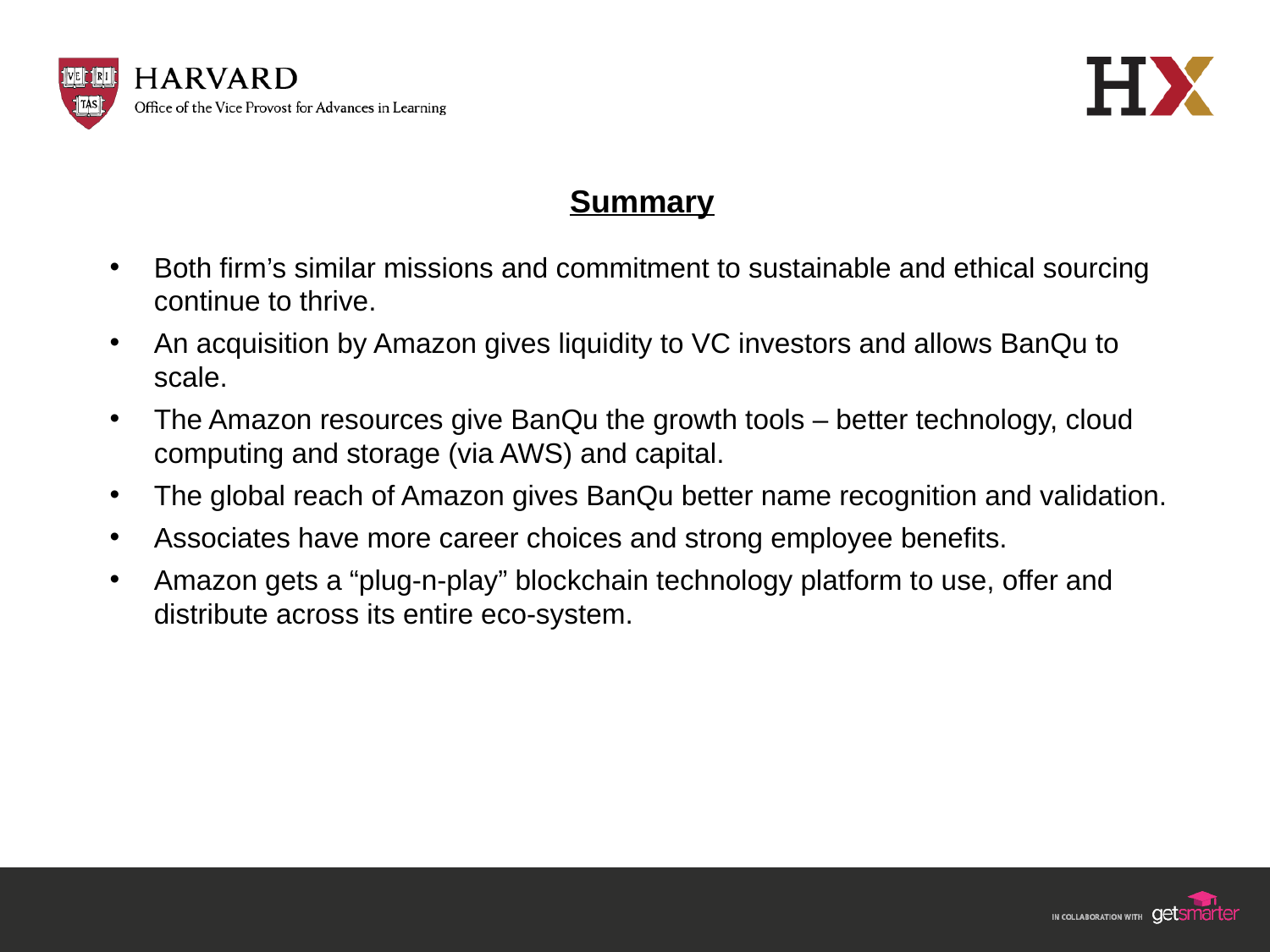

Summary
Both firm’s similar missions and commitment to sustainable and ethical sourcing continue to thrive.
An acquisition by Amazon gives liquidity to VC investors and allows BanQu to scale.
The Amazon resources give BanQu the growth tools – better technology, cloud computing and storage (via AWS) and capital.
The global reach of Amazon gives BanQu better name recognition and validation.
Associates have more career choices and strong employee benefits.
Amazon gets a “plug-n-play” blockchain technology platform to use, offer and distribute across its entire eco-system.